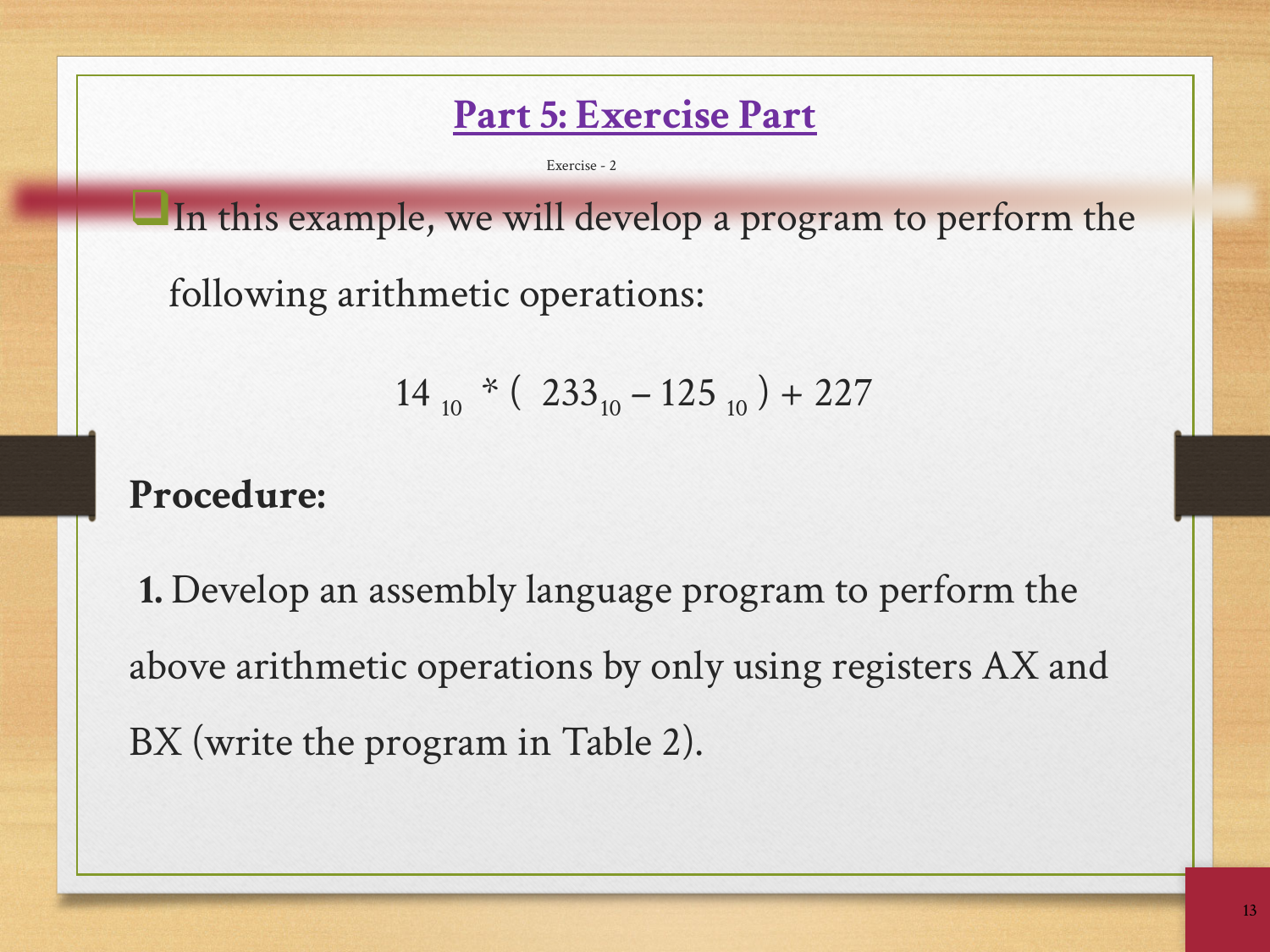

Part 5: Exercise Part
# Exercise - 2
In this example, we will develop a program to perform the following arithmetic operations:
14 10  * (  23310 – 125 10 ) + 227
Procedure:
 1. Develop an assembly language program to perform the above arithmetic operations by only using registers AX and BX (write the program in Table 2).
13